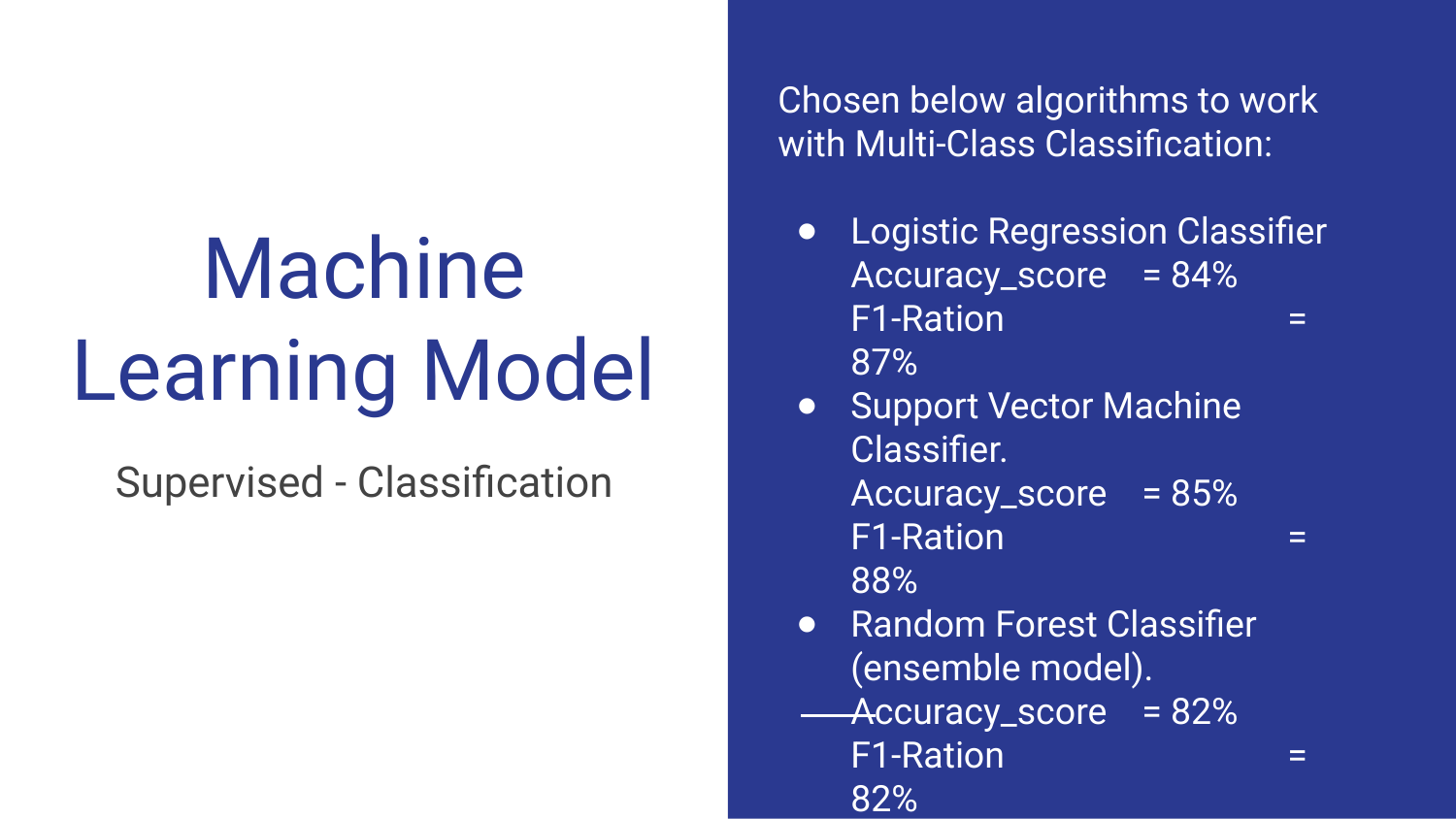

Chosen below algorithms to work with Multi-Class Classification:

Logistic Regression Classifier
Accuracy_score 	= 84%
F1-Ration		= 87%
Support Vector Machine Classifier.
Accuracy_score 	= 85%
F1-Ration		= 88%
Random Forest Classifier (ensemble model).
Accuracy_score 	= 82%
F1-Ration		= 82%

# Machine Learning Model
Supervised - Classification